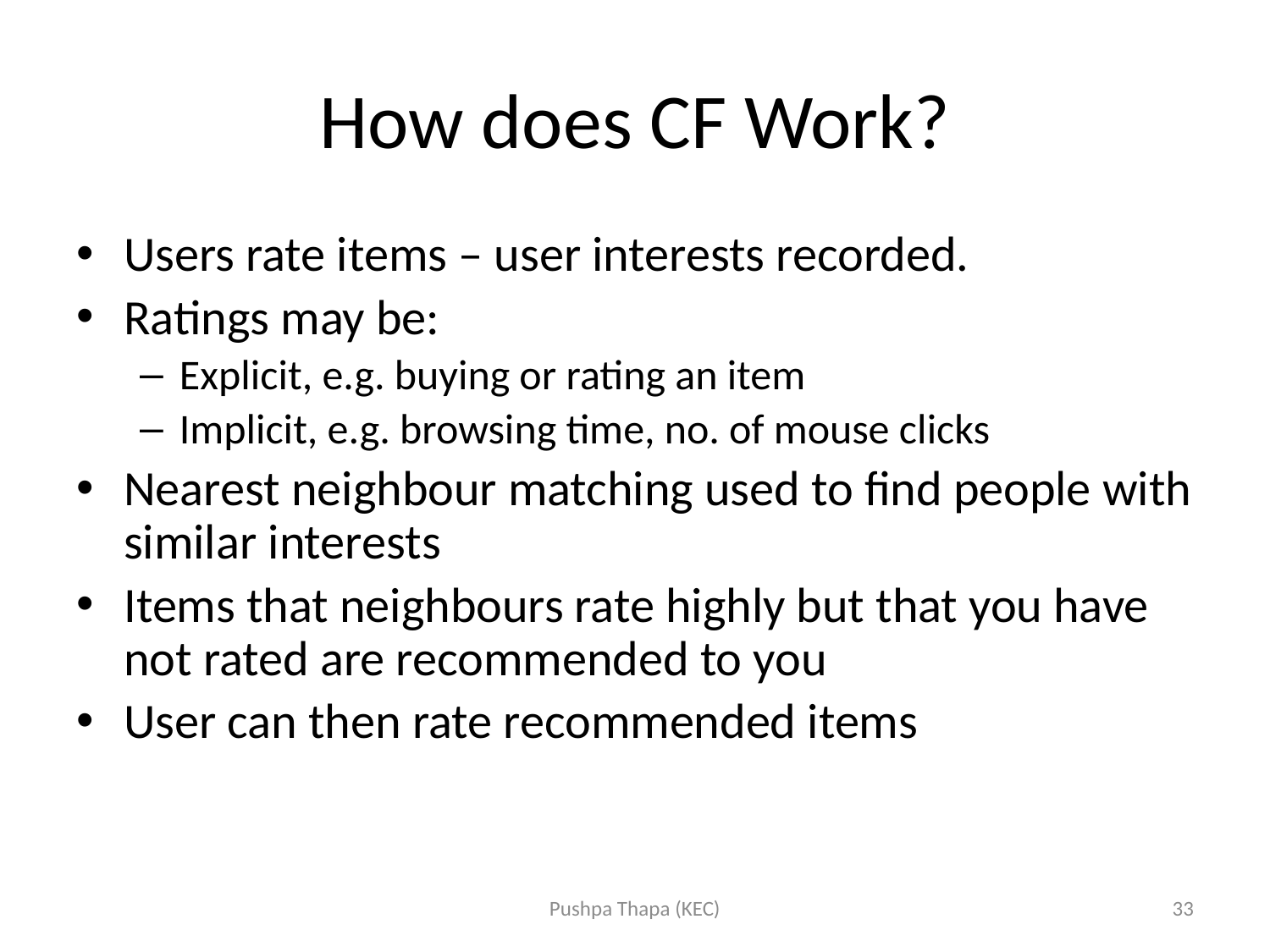

# How does CF Work?
Users rate items – user interests recorded.
Ratings may be:
Explicit, e.g. buying or rating an item
Implicit, e.g. browsing time, no. of mouse clicks
Nearest neighbour matching used to find people with similar interests
Items that neighbours rate highly but that you have not rated are recommended to you
User can then rate recommended items
Pushpa Thapa (KEC)
33